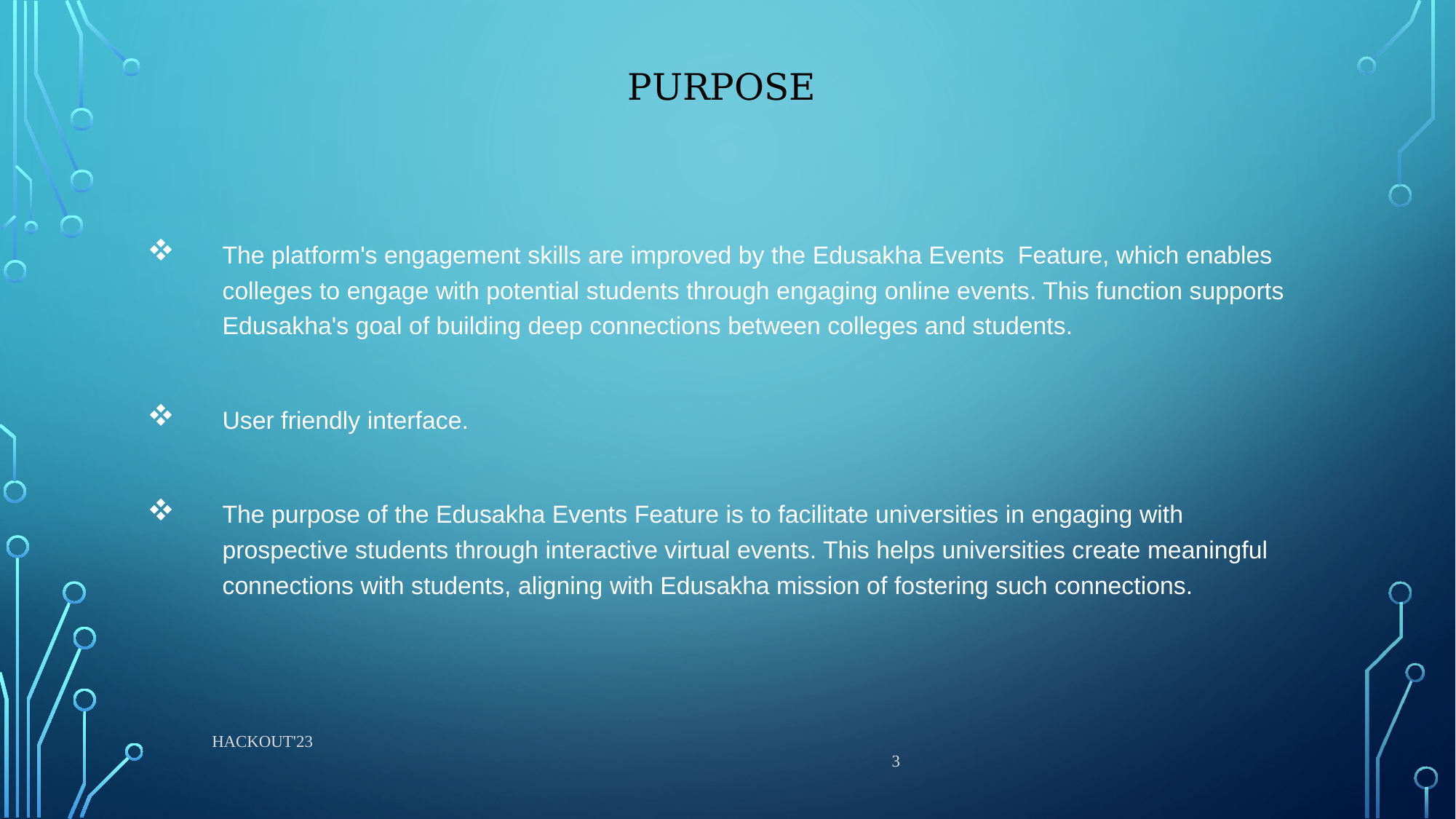

# Purpose
The platform's engagement skills are improved by the Edusakha Events  Feature, which enables colleges to engage with potential students through engaging online events. This function supports Edusakha's goal of building deep connections between colleges and students.

User friendly interface.

The purpose of the Edusakha Events Feature is to facilitate universities in engaging with prospective students through interactive virtual events. This helps universities create meaningful connections with students, aligning with Edusakha mission of fostering such connections.

Hackout'23                                                              												      3